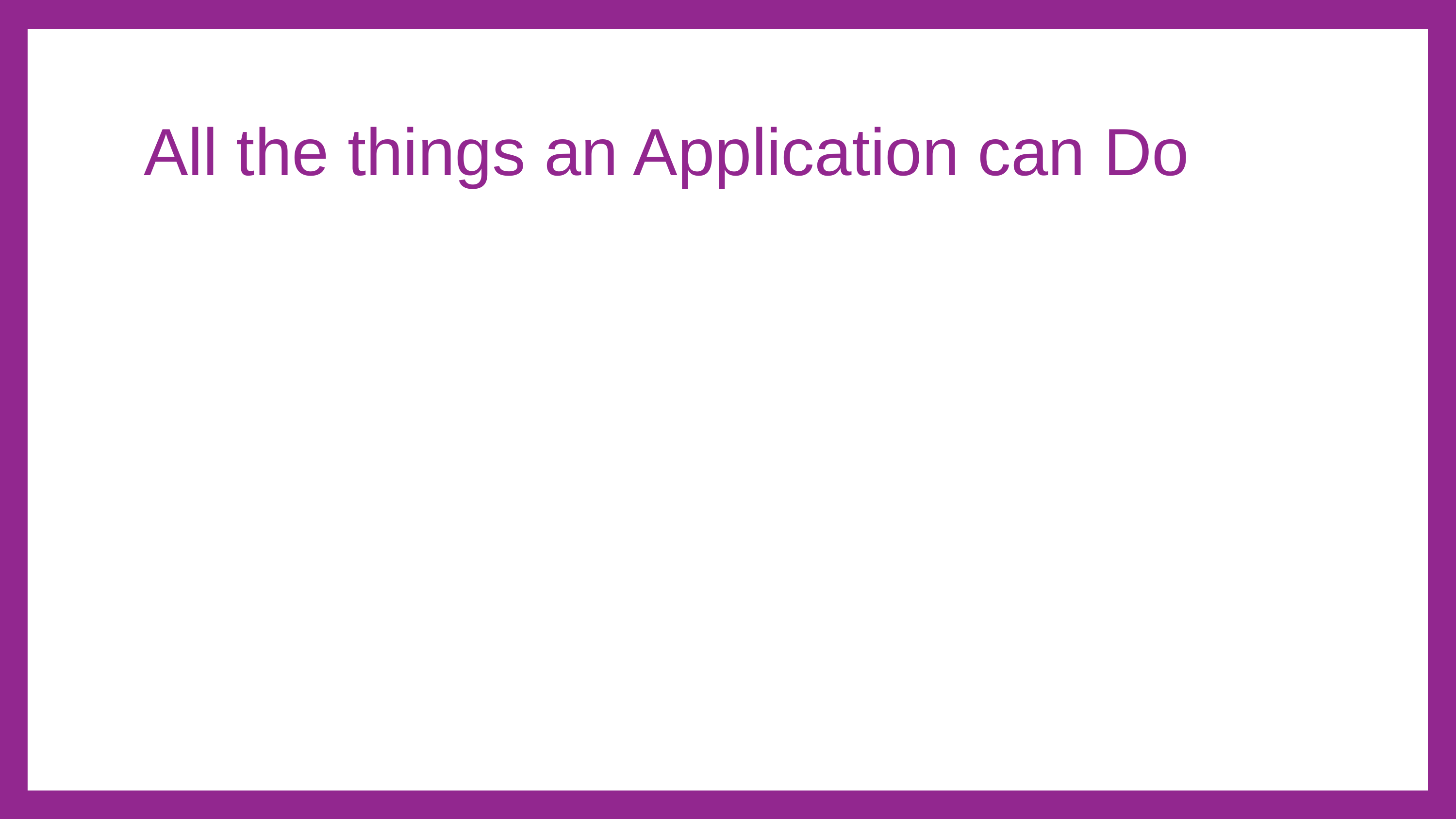

# All the things an Application can Do